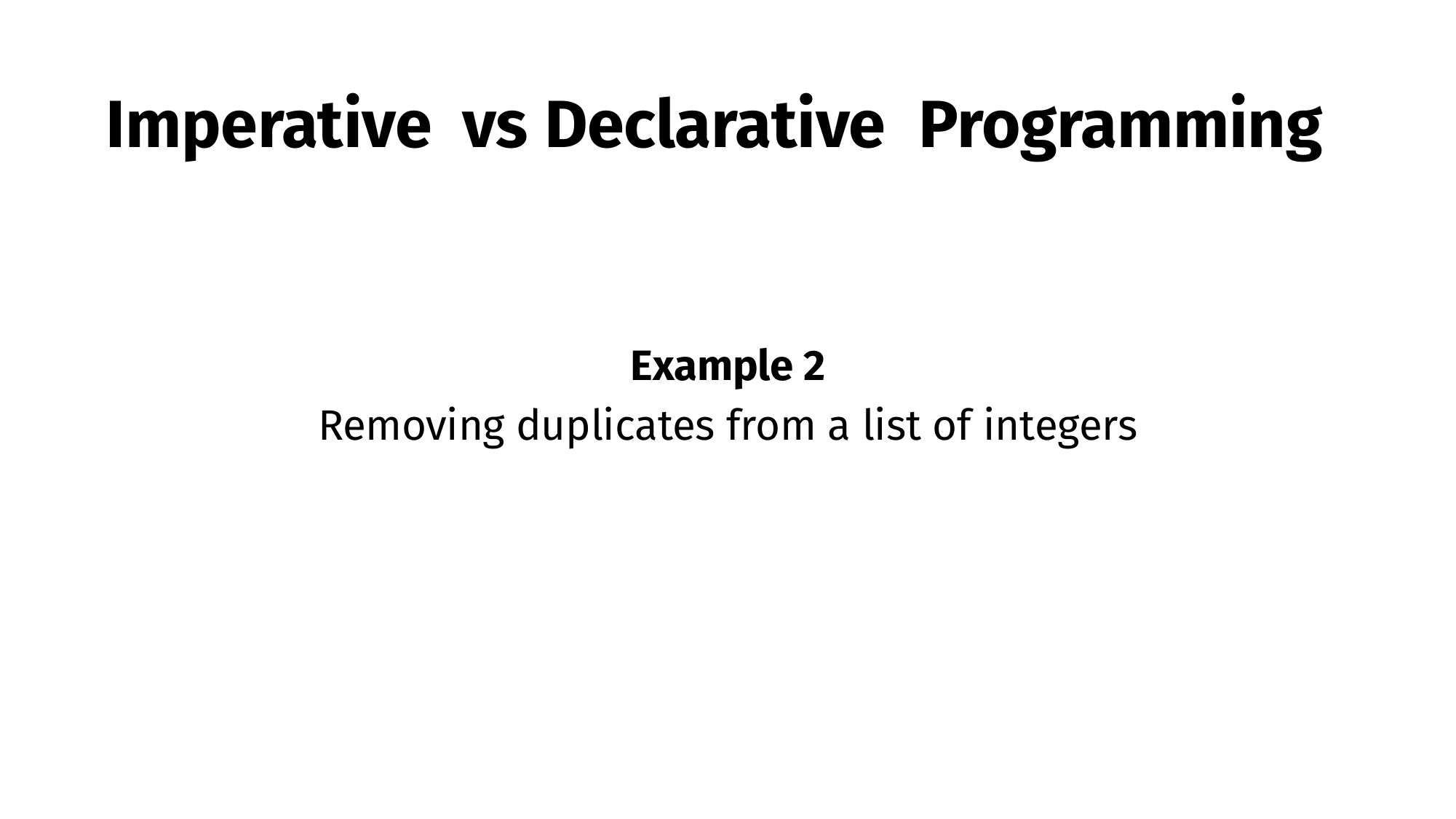

# Imperative	vs Declarative	Programming
Example 2
Removing duplicates from a list of integers